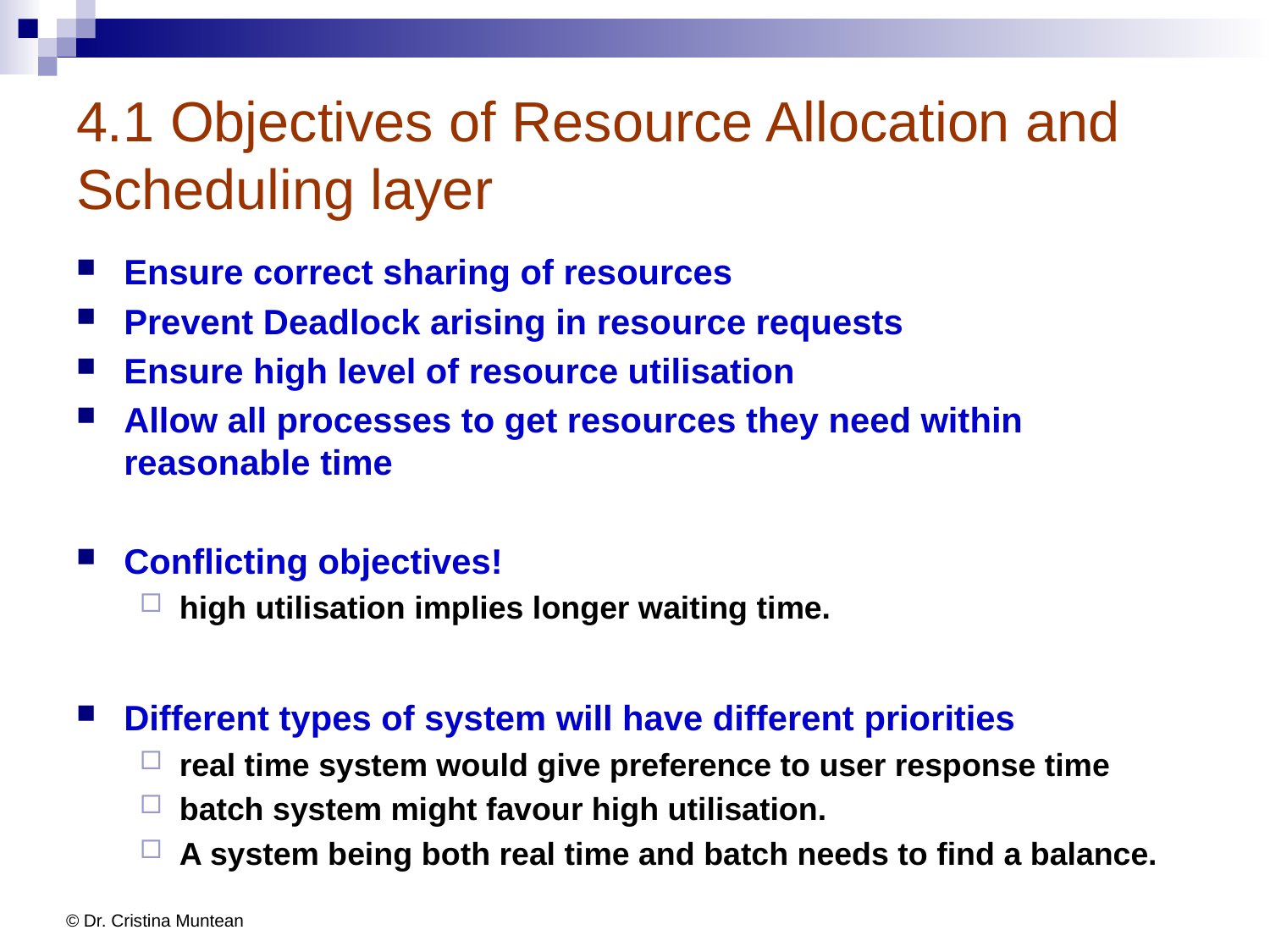

# 4.1 Objectives of Resource Allocation and Scheduling layer
Ensure correct sharing of resources
Prevent Deadlock arising in resource requests
Ensure high level of resource utilisation
Allow all processes to get resources they need within reasonable time

Conflicting objectives!
high utilisation implies longer waiting time.

Different types of system will have different priorities
real time system would give preference to user response time
batch system might favour high utilisation.
A system being both real time and batch needs to find a balance.